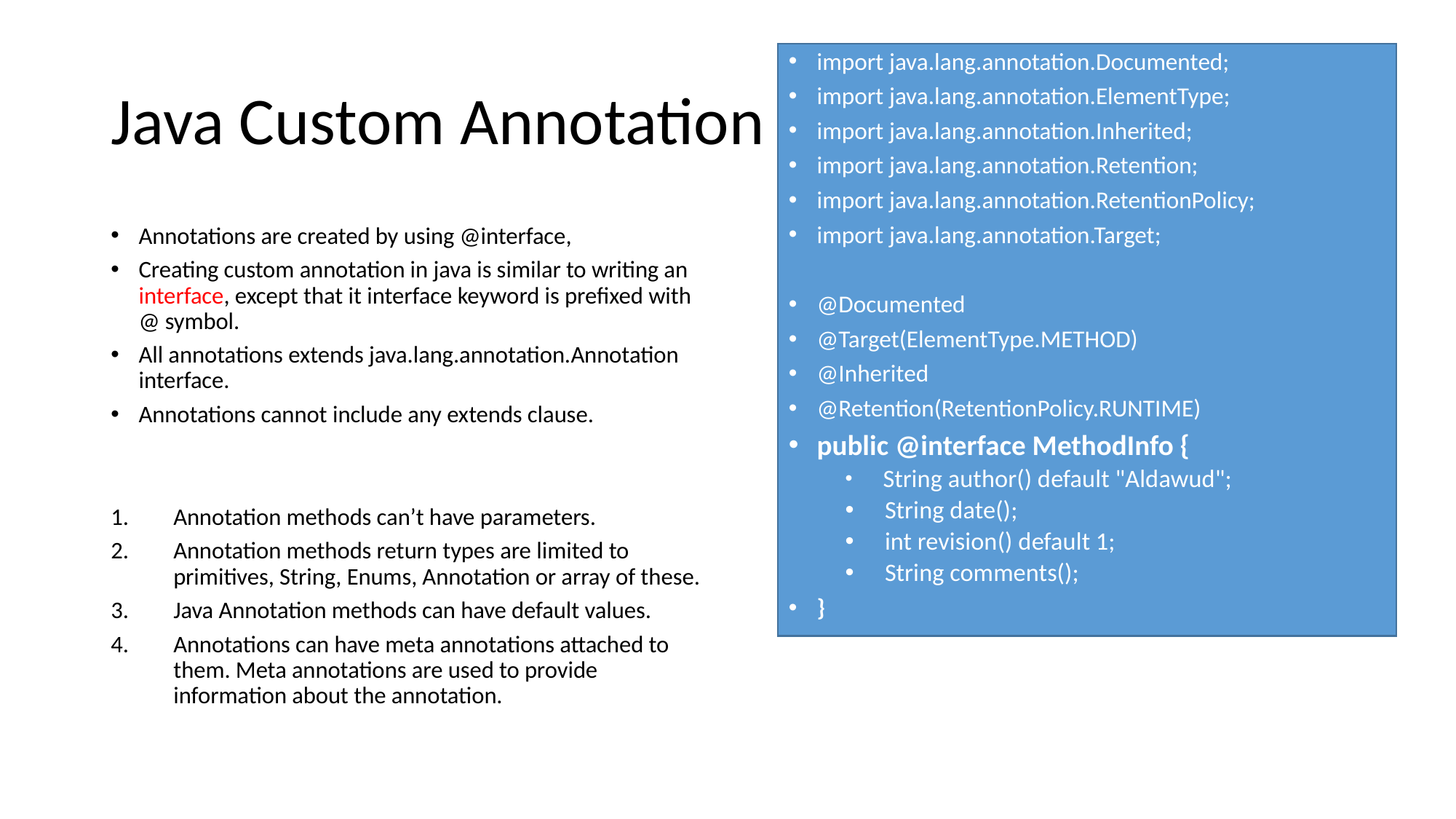

# Java Custom Annotation
import java.lang.annotation.Documented;
import java.lang.annotation.ElementType;
import java.lang.annotation.Inherited;
import java.lang.annotation.Retention;
import java.lang.annotation.RetentionPolicy;
import java.lang.annotation.Target;

@Documented
@Target(ElementType.METHOD)
@Inherited
@Retention(RetentionPolicy.RUNTIME)
public @interface MethodInfo {
  String author() default "Aldawud";
  String date();
  int revision() default 1;
  String comments();
}
Annotations are created by using @interface,
Creating custom annotation in java is similar to writing an interface, except that it interface keyword is prefixed with @ symbol.
All annotations extends java.lang.annotation.Annotation interface.
Annotations cannot include any extends clause.

Annotation methods can’t have parameters.
Annotation methods return types are limited to primitives, String, Enums, Annotation or array of these.
Java Annotation methods can have default values.
Annotations can have meta annotations attached to them. Meta annotations are used to provide information about the annotation.